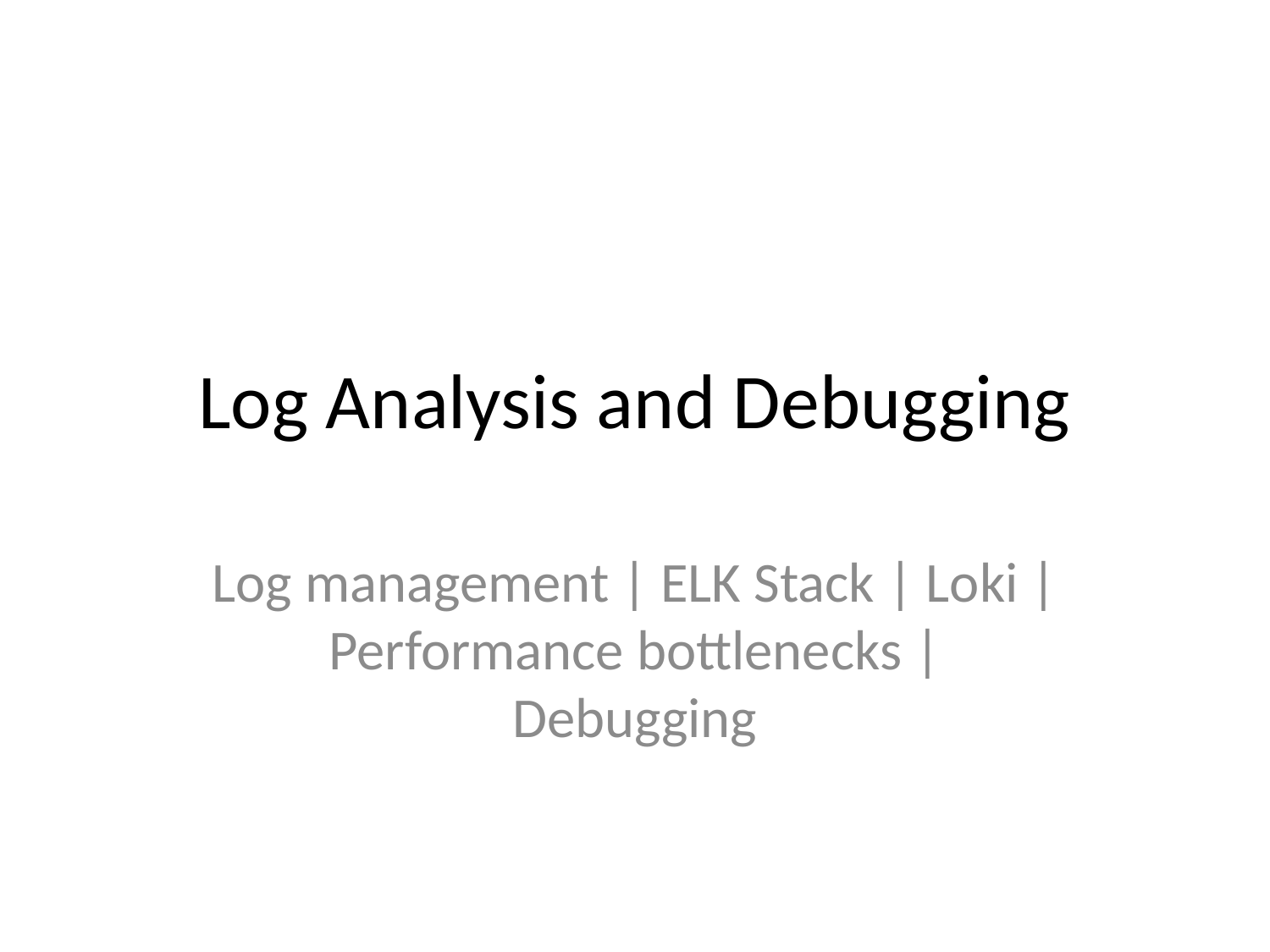

# Log Analysis and Debugging
Log management | ELK Stack | Loki | Performance bottlenecks | Debugging